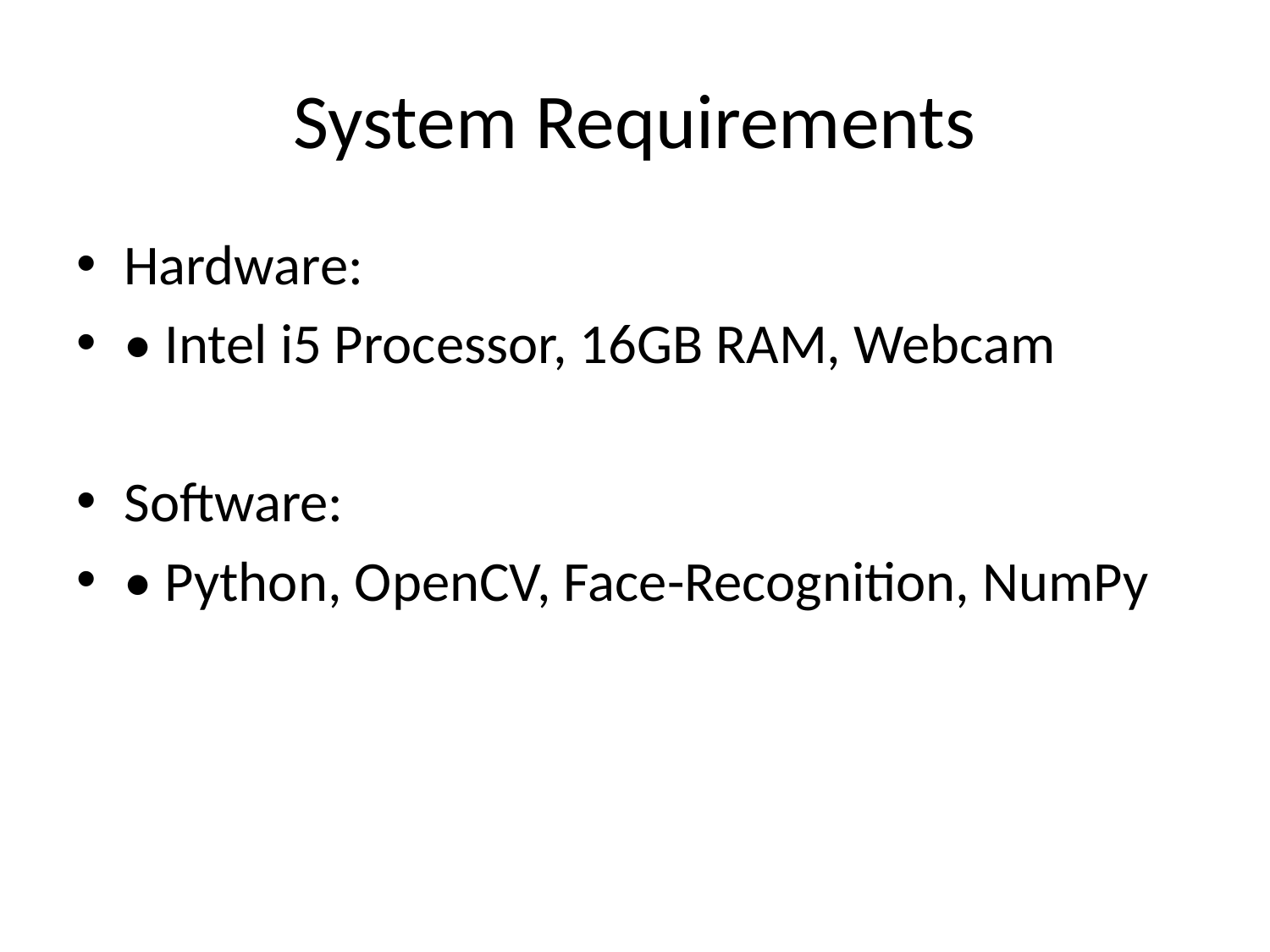

# System Requirements
Hardware:
• Intel i5 Processor, 16GB RAM, Webcam

Software:
• Python, OpenCV, Face-Recognition, NumPy